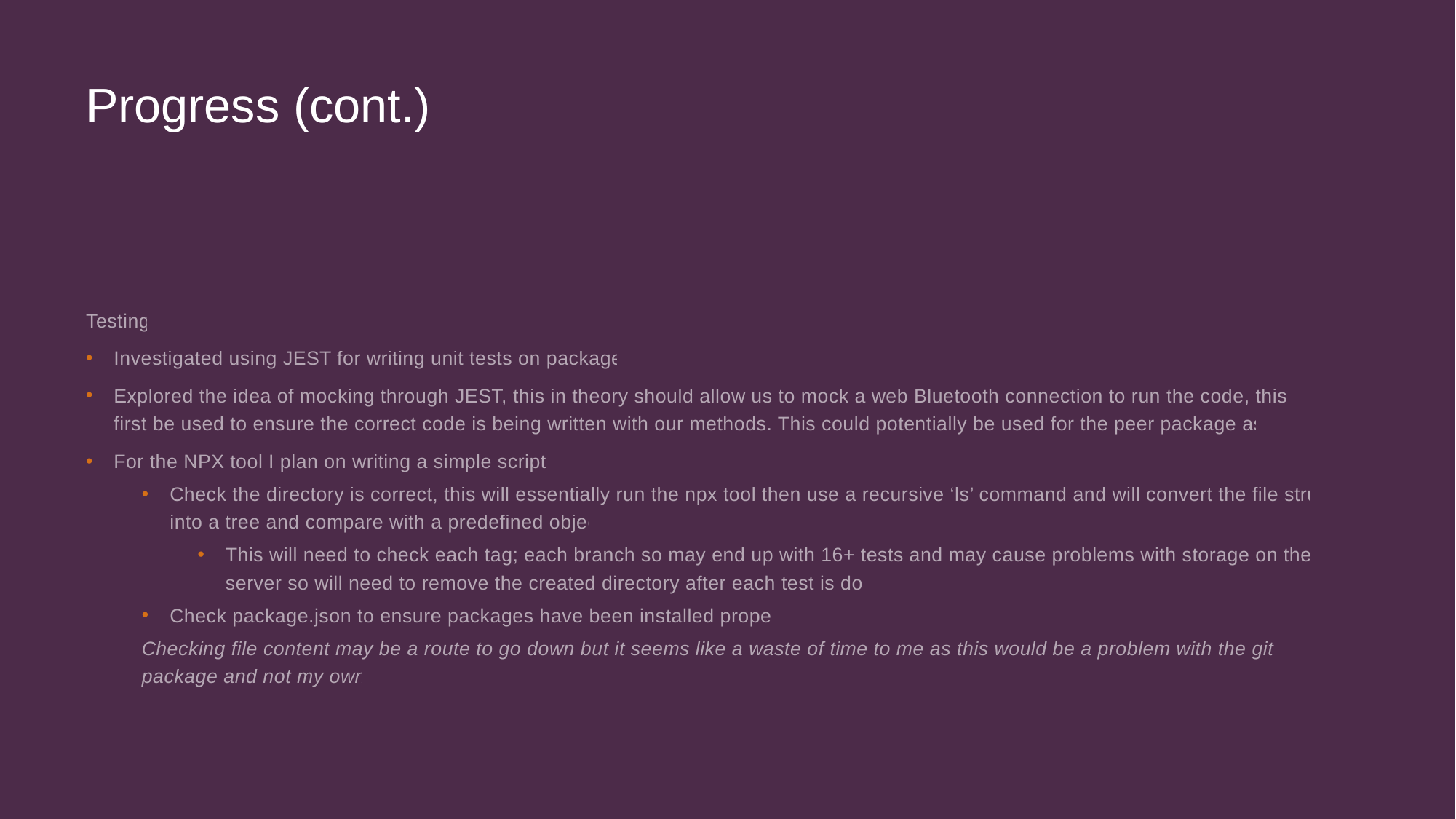

# Progress (cont.)
Testing
Investigated using JEST for writing unit tests on packages.
Explored the idea of mocking through JEST, this in theory should allow us to mock a web Bluetooth connection to run the code, this will at first be used to ensure the correct code is being written with our methods. This could potentially be used for the peer package as well,
For the NPX tool I plan on writing a simple script to
Check the directory is correct, this will essentially run the npx tool then use a recursive ‘ls’ command and will convert the file structure into a tree and compare with a predefined object.
This will need to check each tag; each branch so may end up with 16+ tests and may cause problems with storage on the AWS server so will need to remove the created directory after each test is done.
Check package.json to ensure packages have been installed properly.
Checking file content may be a route to go down but it seems like a waste of time to me as this would be a problem with the git clone package and not my own.